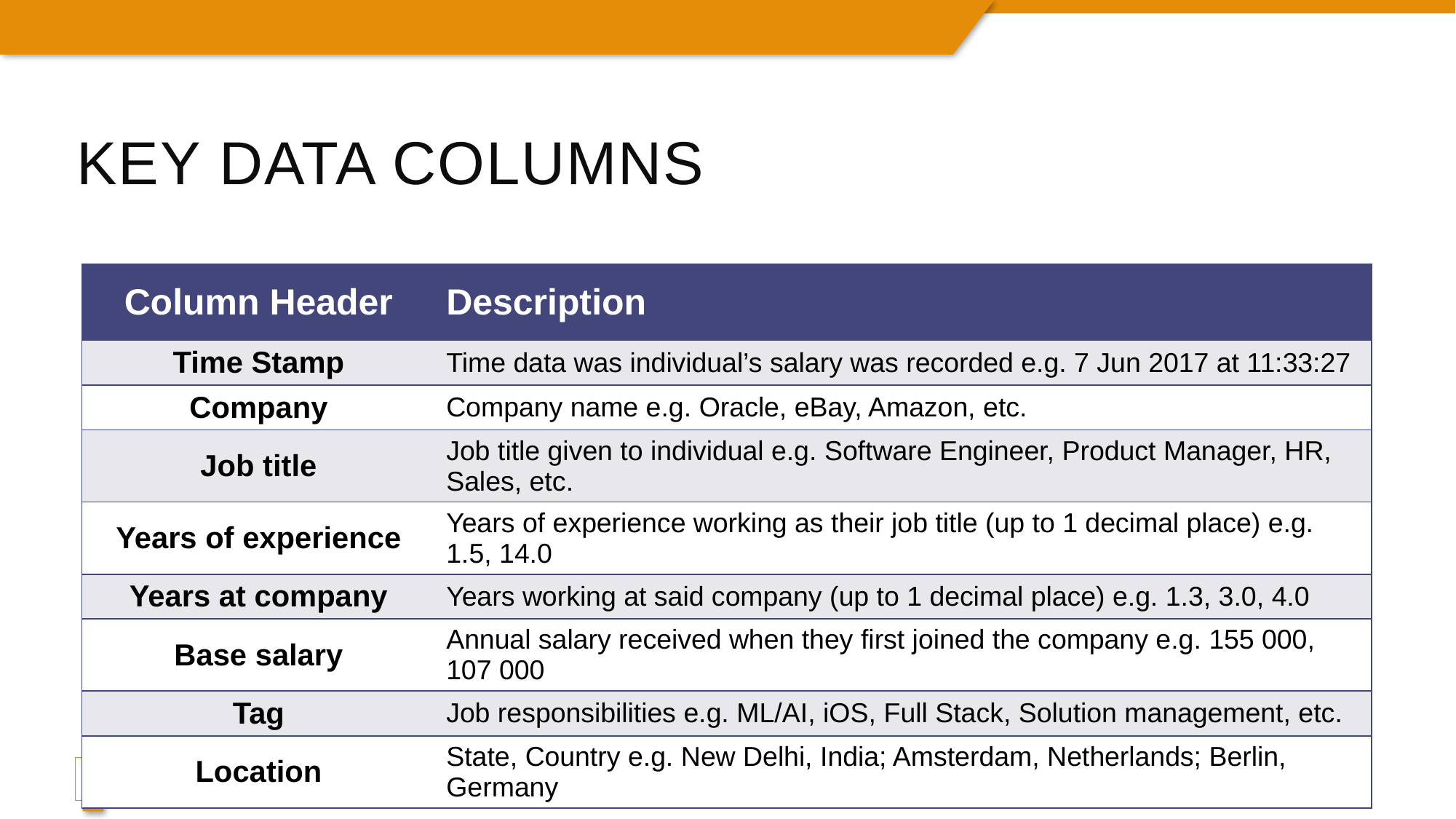

# key data columns
| Column Header | Description |
| --- | --- |
| Time Stamp | Time data was individual’s salary was recorded e.g. 7 Jun 2017 at 11:33:27 |
| Company | Company name e.g. Oracle, eBay, Amazon, etc. |
| Job title | Job title given to individual e.g. Software Engineer, Product Manager, HR, Sales, etc. |
| Years of experience | Years of experience working as their job title (up to 1 decimal place) e.g. 1.5, 14.0 |
| Years at company | Years working at said company (up to 1 decimal place) e.g. 1.3, 3.0, 4.0 |
| Base salary | Annual salary received when they first joined the company e.g. 155 000, 107 000 |
| Tag | Job responsibilities e.g. ML/AI, iOS, Full Stack, Solution management, etc. |
| Location | State, Country e.g. New Delhi, India; Amsterdam, Netherlands; Berlin, Germany |
4